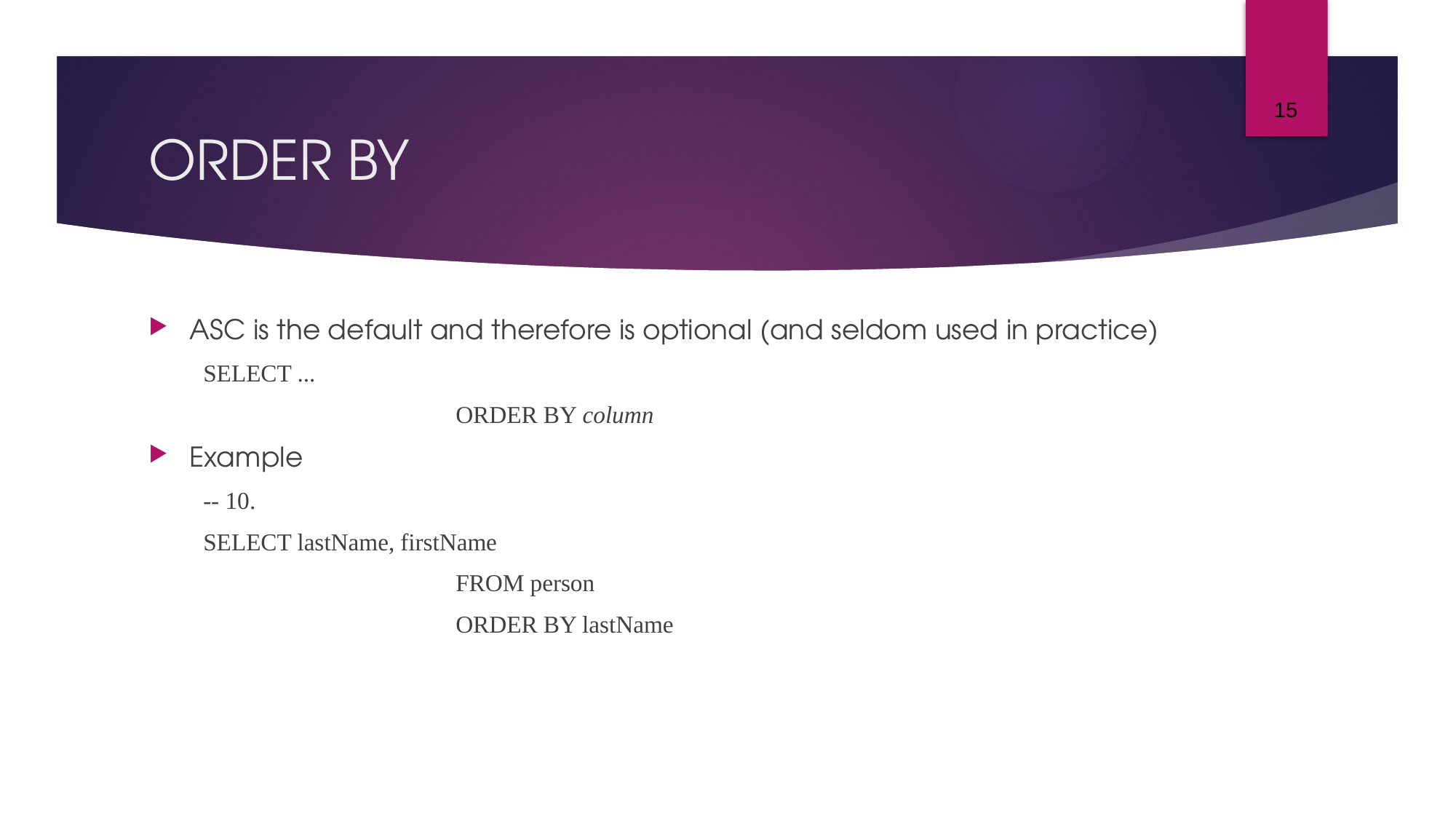

15
# ORDER BY
ASC is the default and therefore is optional (and seldom used in practice)
SELECT ...
			ORDER BY column
Example
-- 10.
SELECT lastName, firstName
			FROM person
			ORDER BY lastName